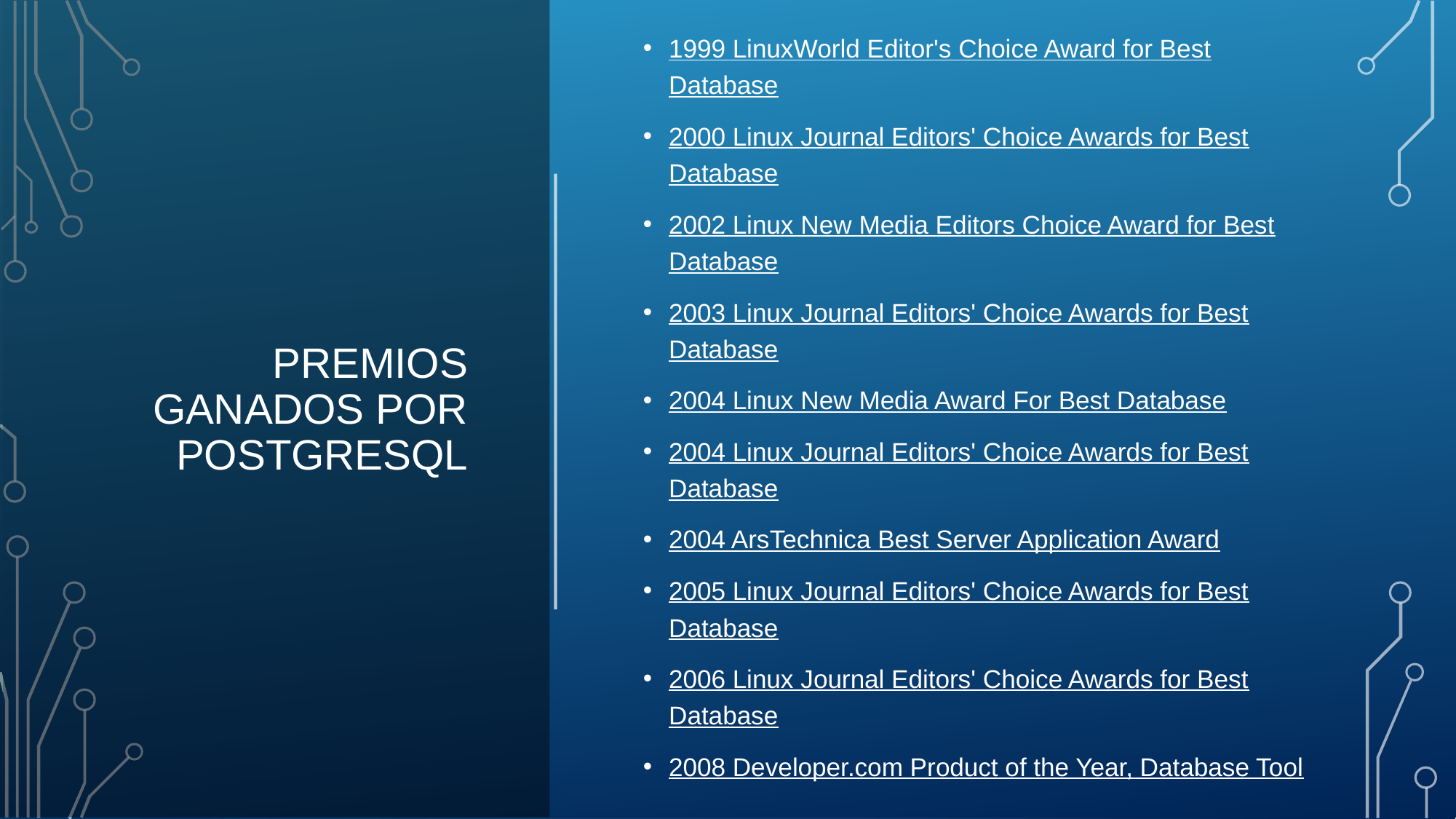

1999 LinuxWorld Editor's Choice Award for Best Database
2000 Linux Journal Editors' Choice Awards for Best Database
2002 Linux New Media Editors Choice Award for Best Database
2003 Linux Journal Editors' Choice Awards for Best Database
2004 Linux New Media Award For Best Database
2004 Linux Journal Editors' Choice Awards for Best Database
2004 ArsTechnica Best Server Application Award
2005 Linux Journal Editors' Choice Awards for Best Database
2006 Linux Journal Editors' Choice Awards for Best Database
2008 Developer.com Product of the Year, Database Tool
# PREMIOS GANADOS POR POSTGRESQL